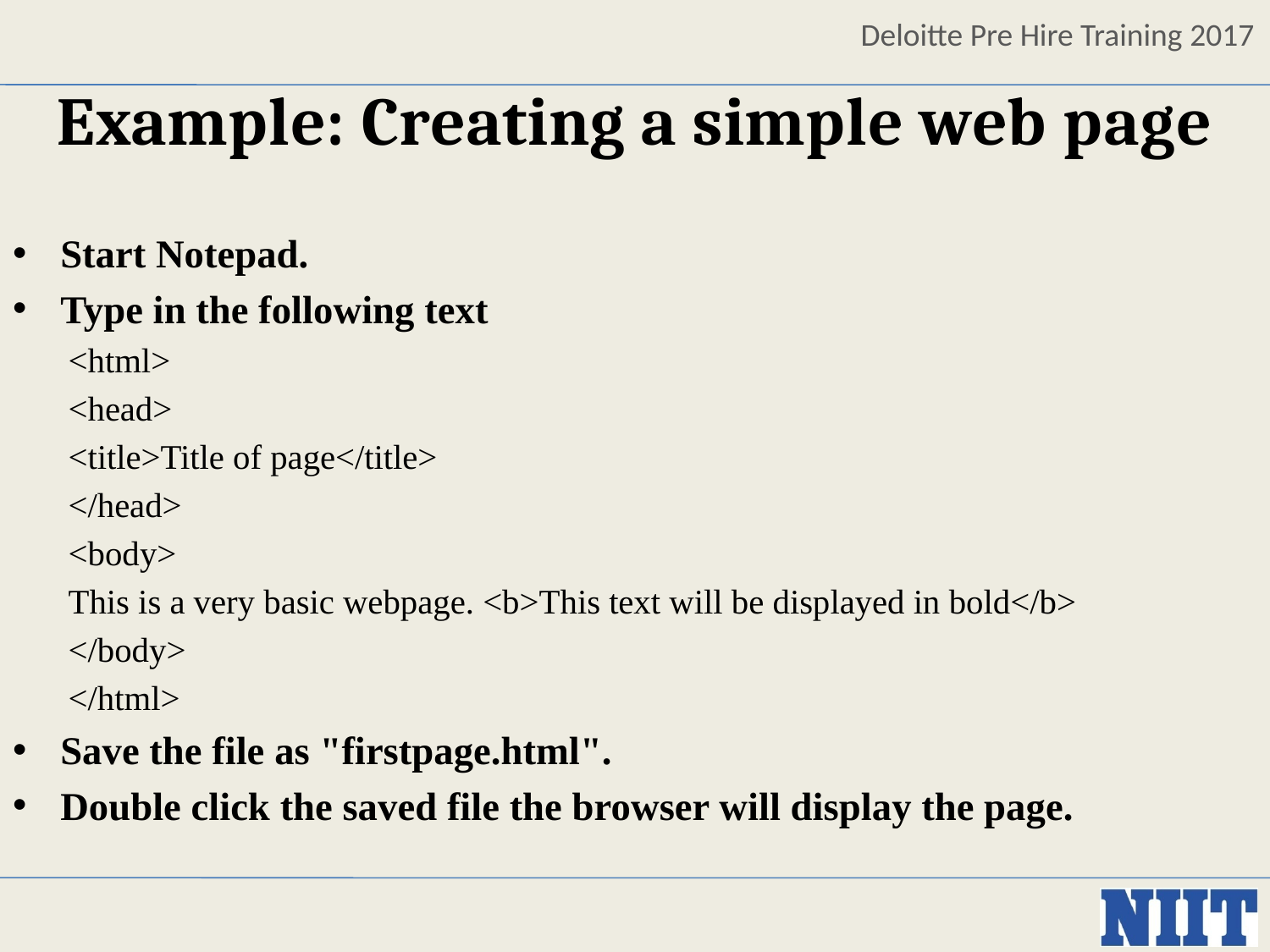

Example: Creating a simple web page
Start Notepad.
Type in the following text
<html>
<head>
<title>Title of page</title>
</head>
<body>
This is a very basic webpage. <b>This text will be displayed in bold</b>
</body>
</html>
Save the file as "firstpage.html".
Double click the saved file the browser will display the page.